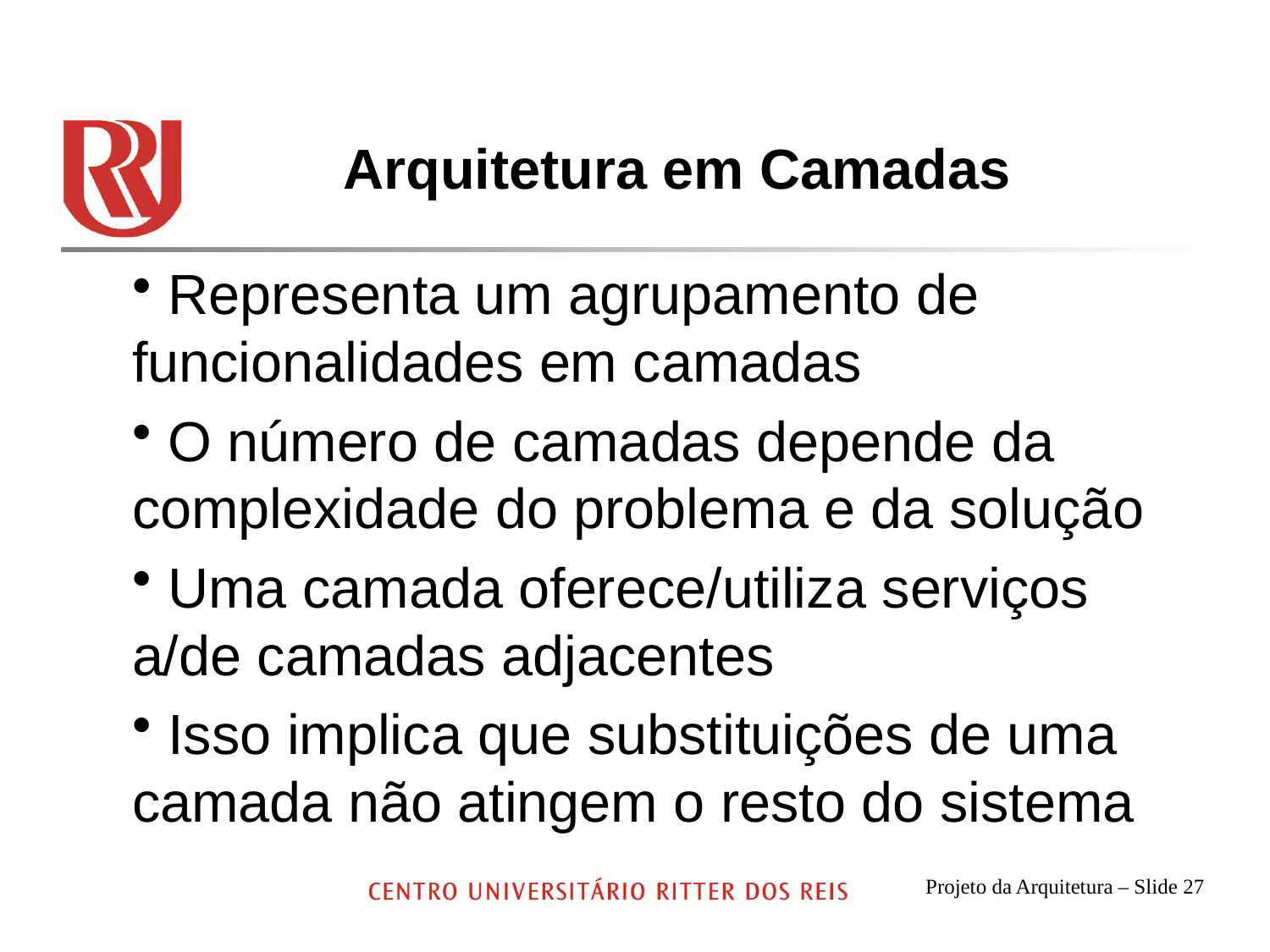

# Arquitetura em Camadas
 Representa um agrupamento de funcionalidades em camadas
 O número de camadas depende da complexidade do problema e da solução
 Uma camada oferece/utiliza serviços a/de camadas adjacentes
 Isso implica que substituições de uma camada não atingem o resto do sistema
Projeto da Arquitetura – Slide 27